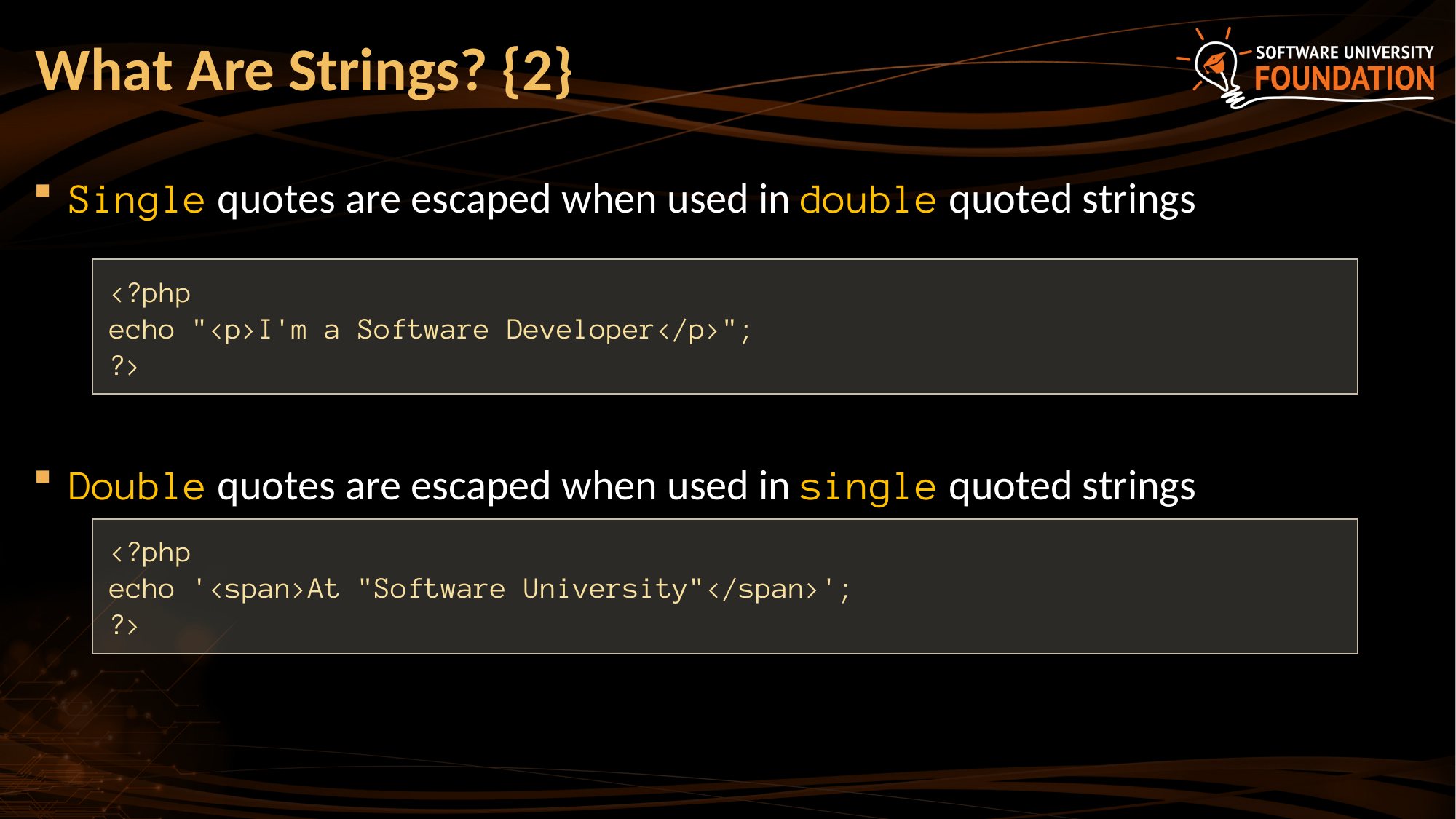

# What Are Strings? {2}
Single quotes are escaped when used in double quoted strings

Double quotes are escaped when used in single quoted strings
<?php
echo "<p>I'm a Software Developer</p>";
?>
<?php
echo '<span>At "Software University"</span>';
?>